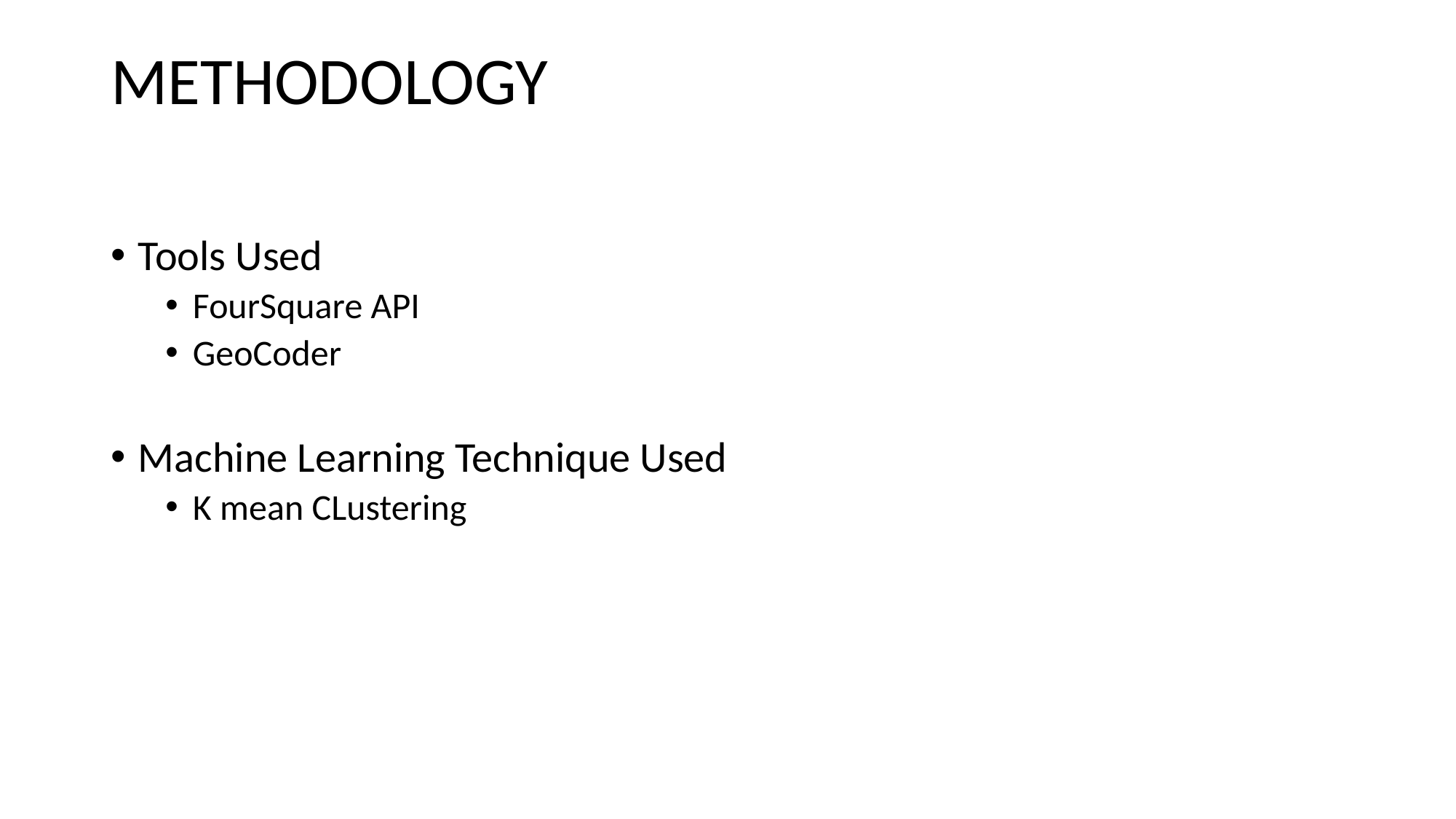

# METHODOLOGY
Tools Used
FourSquare API
GeoCoder

Machine Learning Technique Used
K mean CLustering